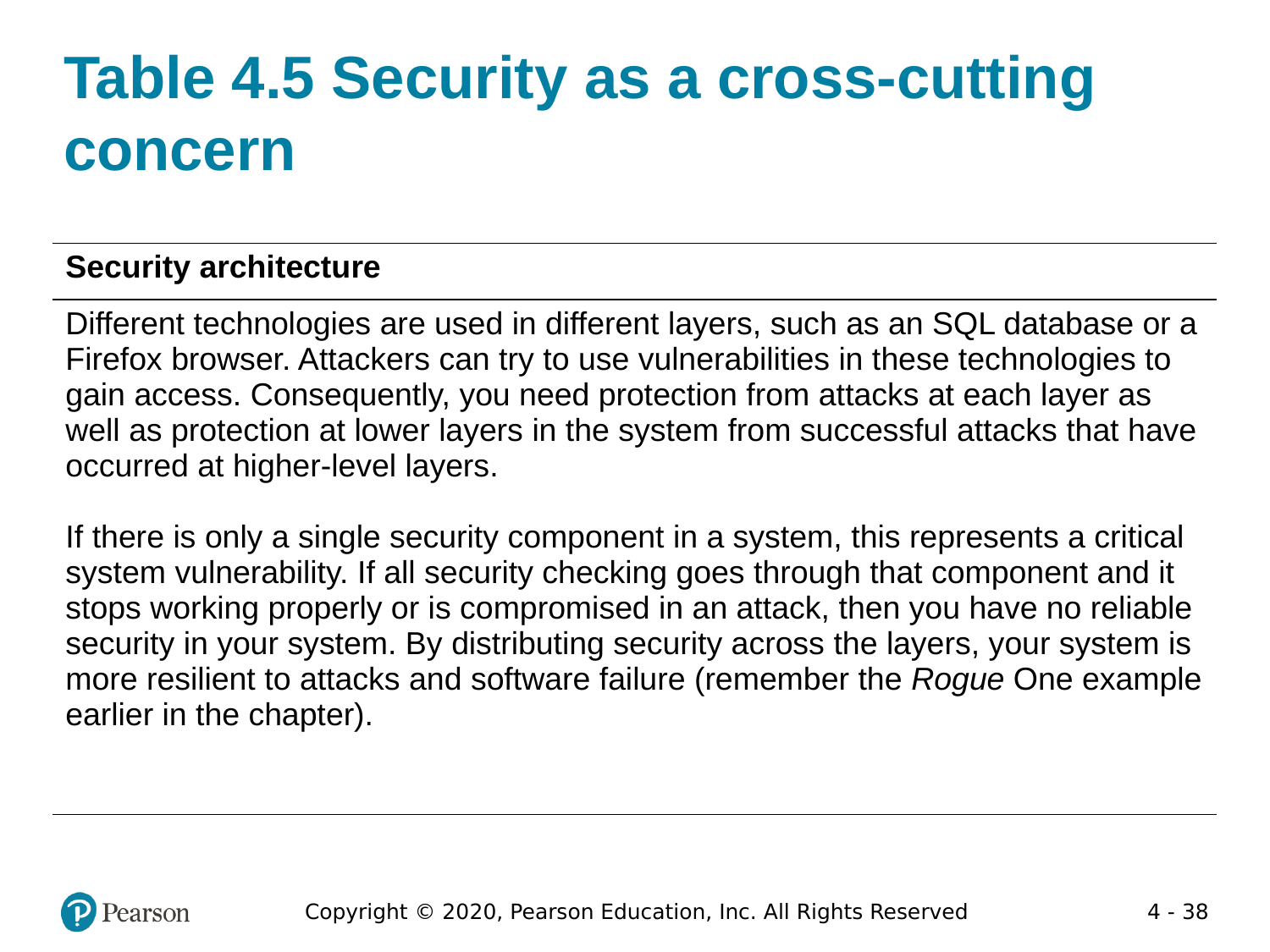

# Table 4.5 Security as a cross-cutting concern
| Security architecture |
| --- |
| Different technologies are used in different layers, such as an SQL database or a Firefox browser. Attackers can try to use vulnerabilities in these technologies to gain access. Consequently, you need protection from attacks at each layer as well as protection at lower layers in the system from successful attacks that have occurred at higher-level layers. If there is only a single security component in a system, this represents a critical system vulnerability. If all security checking goes through that component and it stops working properly or is compromised in an attack, then you have no reliable security in your system. By distributing security across the layers, your system is more resilient to attacks and software failure (remember the Rogue One example earlier in the chapter). |